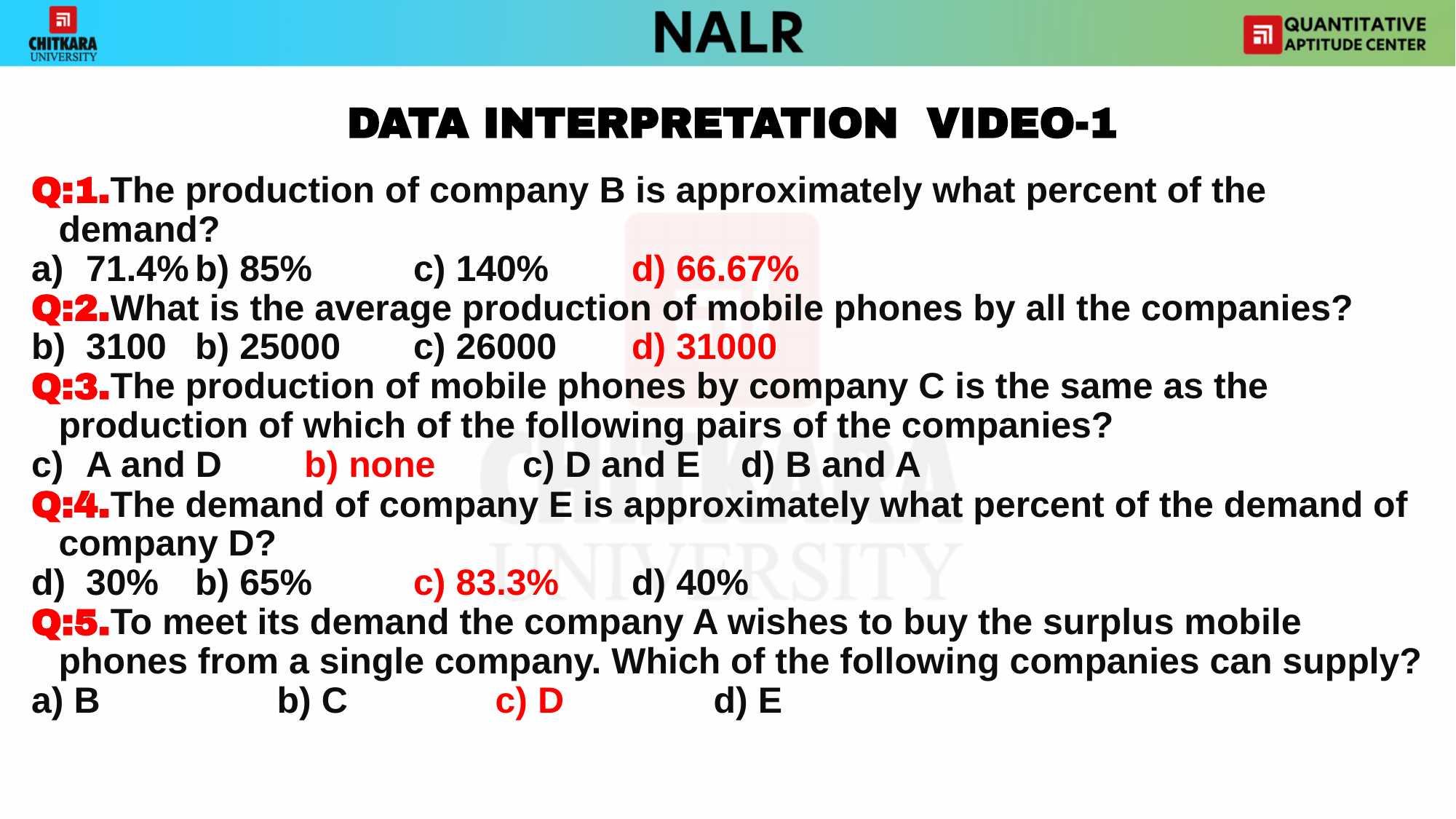

DATA INTERPRETATION  VIDEO-1
Q:1.The production of company B is approximately what percent of the demand?
71.4%	b) 85%	c) 140%	d) 66.67%
Q:2.What is the average production of mobile phones by all the companies?
3100	b) 25000	c) 26000	d) 31000
Q:3.The production of mobile phones by company C is the same as the production of which of the following pairs of the companies?
A and D	b) none	c) D and E	d) B and A
Q:4.The demand of company E is approximately what percent of the demand of company D?
30%	b) 65%	c) 83.3%	d) 40%
Q:5.To meet its demand the company A wishes to buy the surplus mobile phones from a single company. Which of the following companies can supply?
a) B		b) C		c) D		d) E